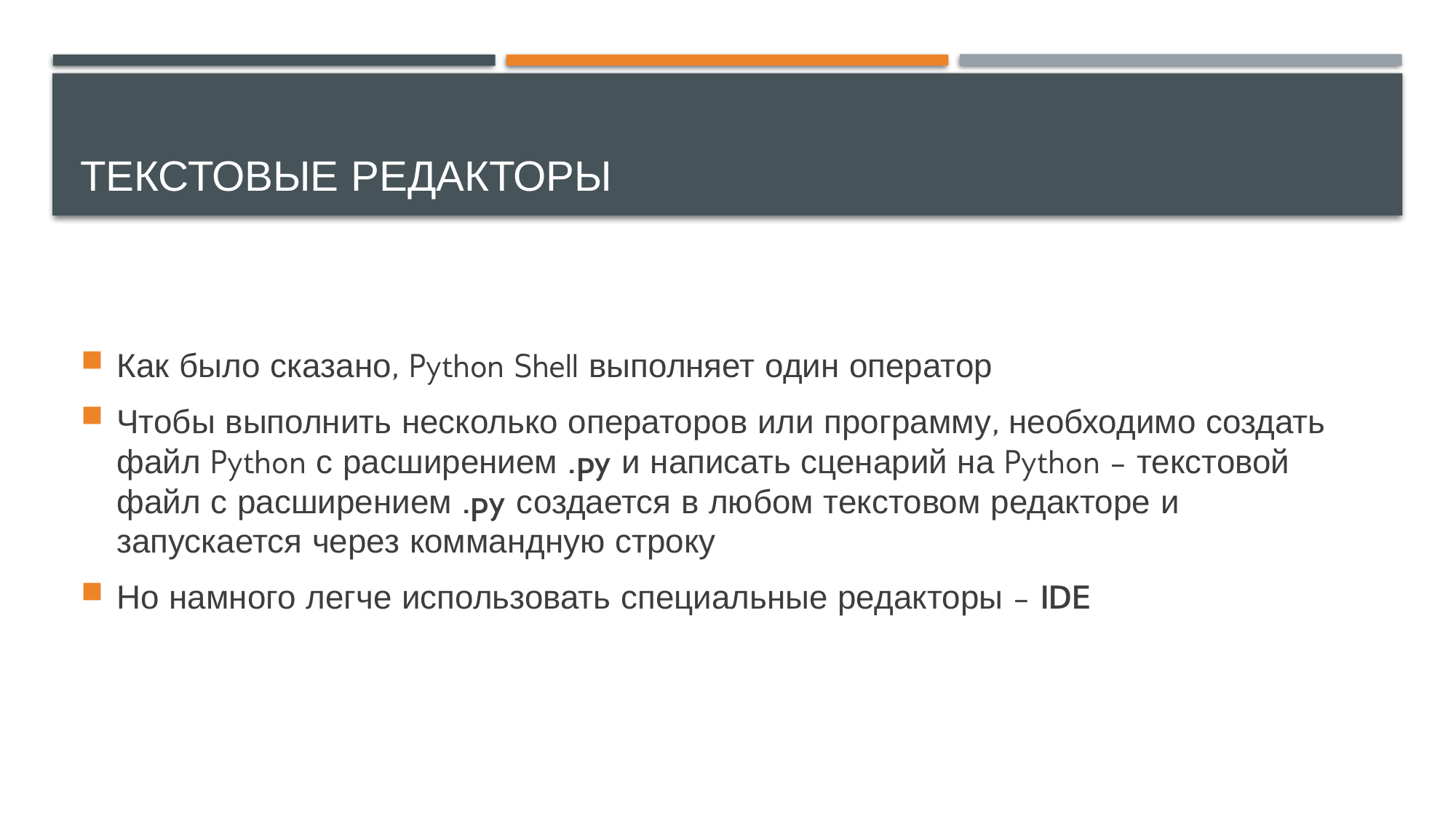

# Текстовые редакторы
Как было сказано, Python Shell выполняет один оператор
Чтобы выполнить несколько операторов или программу, необходимо создать файл Python с расширением .py и написать сценарий на Python – текстовой файл с расширением .py создается в любом текстовом редакторе и запускается через коммандную строку
Но намного легче использовать специальные редакторы – IDE